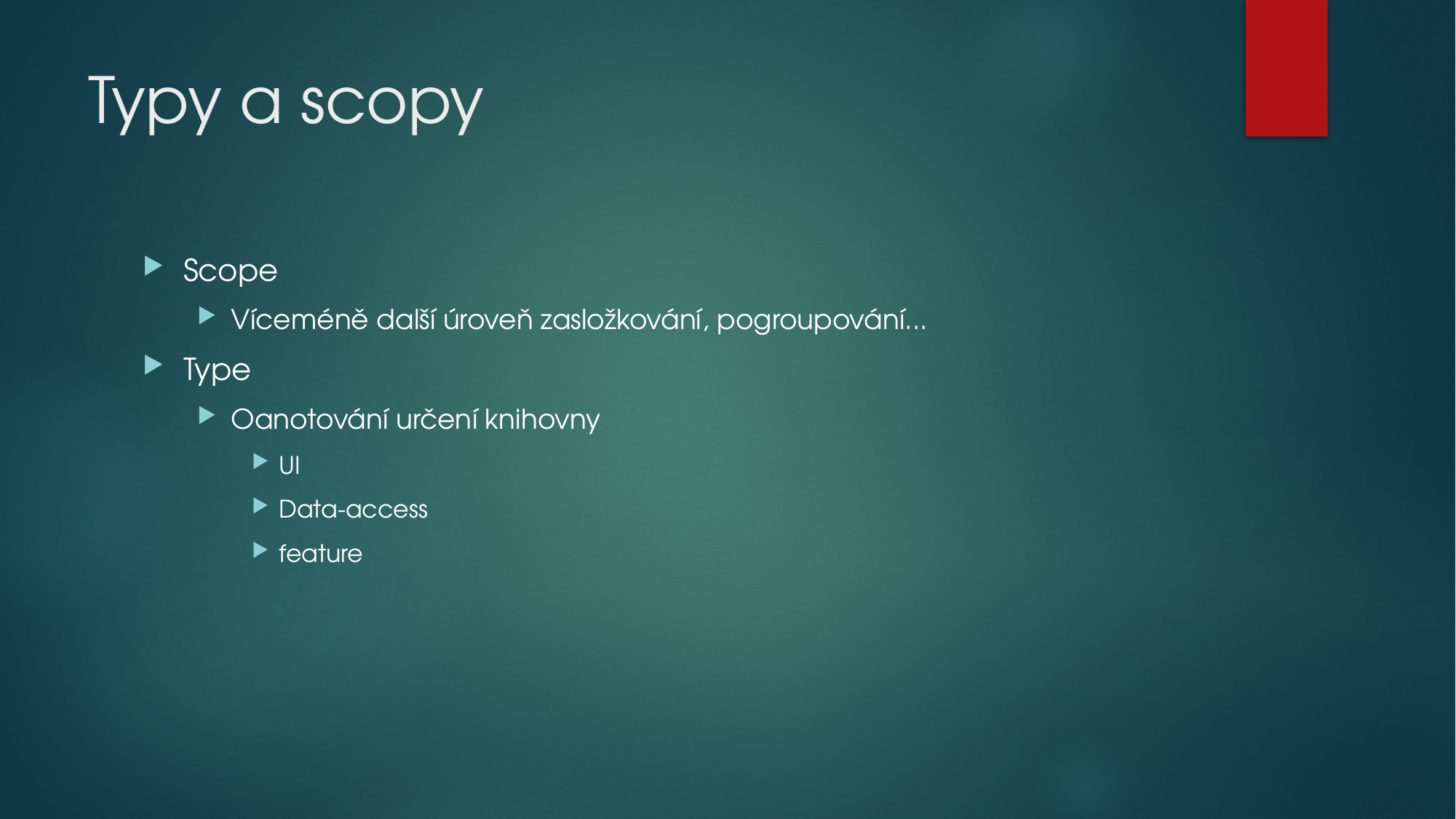

# Typy a scopy
Scope
Víceméně další úroveň zasložkování, pogroupování...
Type
Oanotování určení knihovny
UI
Data-access
feature